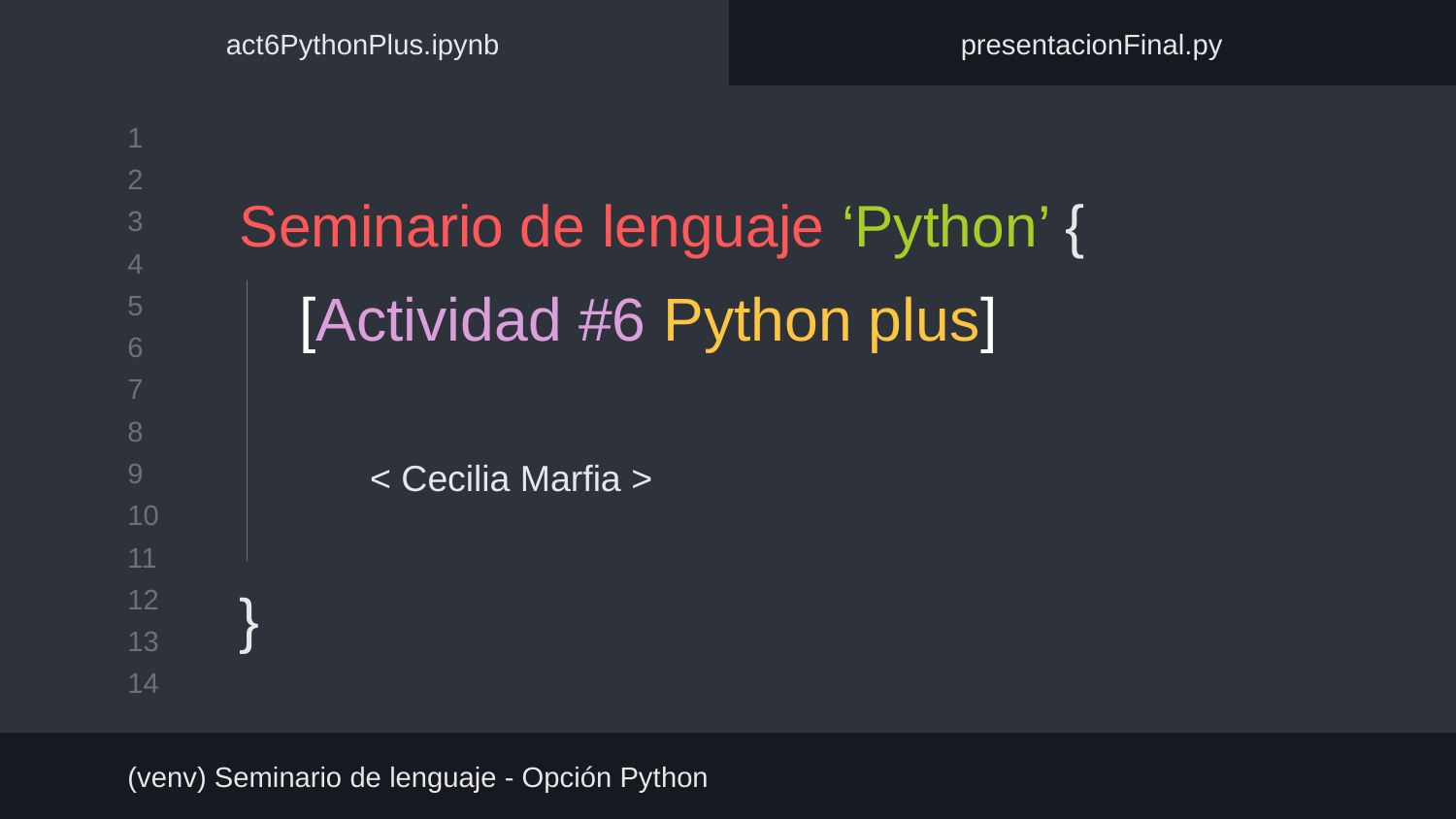

act6PythonPlus.ipynb
presentacionFinal.py
# Seminario de lenguaje ‘Python’ {
}
[Actividad #6 Python plus]
< Cecilia Marfia >
(venv) Seminario de lenguaje - Opción Python